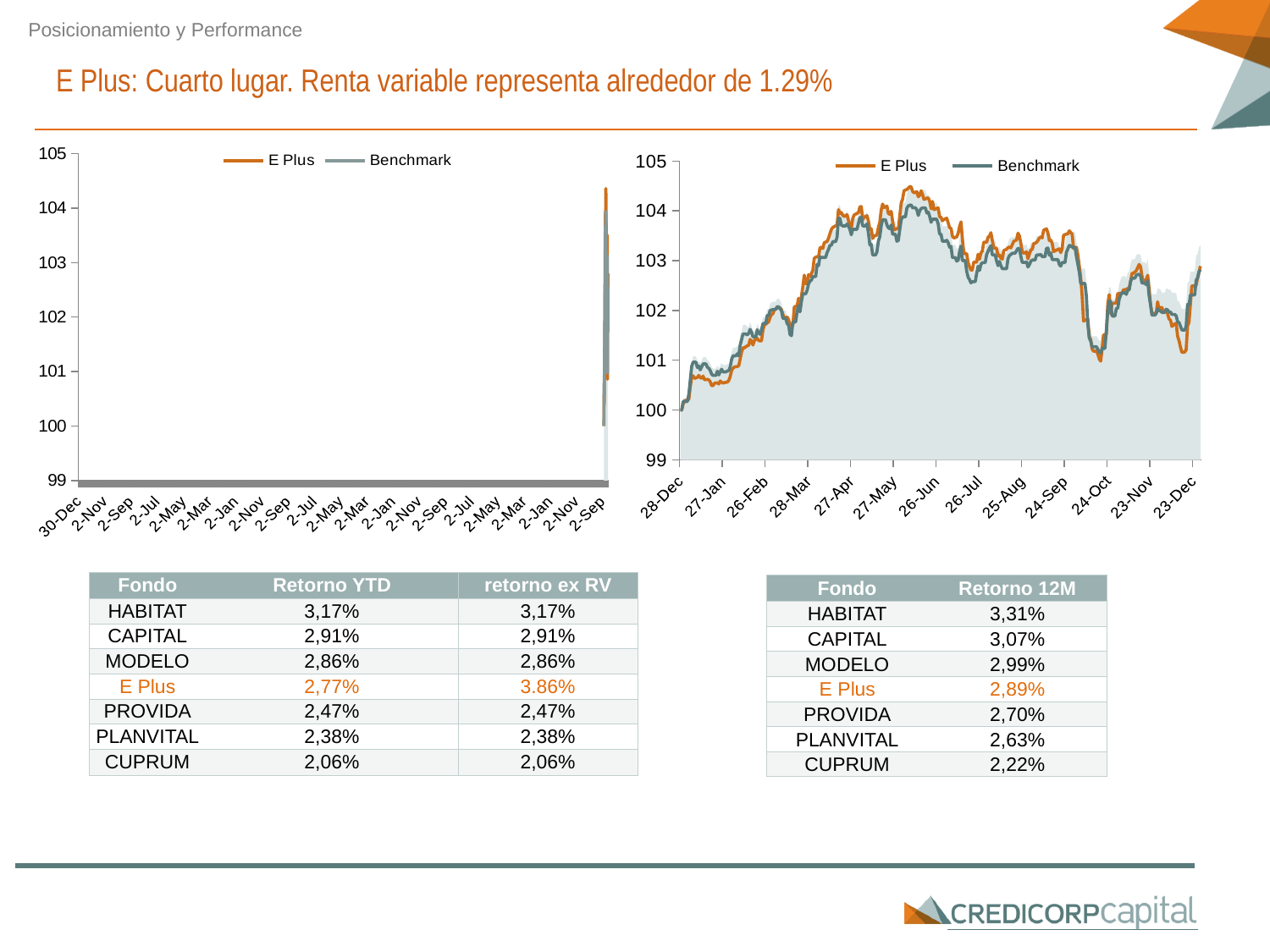

Posicionamiento y Performance
E Plus: Cuarto lugar. Renta variable representa alrededor de 1.29%

### Chart

| Category | MAX | MIN | E Plus | Benchmark |
|---|---|---|---|---|
| 42733 | 100.0 | 100.0 | 100.0 | 100.0 |
| 42734 | 100.0 | 100.0 | 100.0 | 100.0 |
| 42735 | 100.0 | 100.0 | 100.06134765625583 | 100.0 |
| 42736 | 100.0 | 100.0 | 100.07239356205055 | 100.0 |
| 42737 | 100.0 | 100.0 | 100.08235096060379 | 100.0 |
| 42738 | 100.1715076356227 | 100.10532295488517 | 100.09298883692117 | 100.146869668509 |
| 42739 | 100.47684006899398 | 100.3016708178919 | 100.33546890630753 | 100.42203561355747 |
| 42740 | 100.76328383315315 | 100.55084701166972 | 100.53241322668917 | 100.7044060436142 |
| 42741 | 100.85538078558127 | 100.59887510052911 | 100.56414726495981 | 100.78711209740102 |
| 42742 | 100.85538078558127 | 100.59887510052911 | 100.51292782370989 | 100.78711209740102 |
| 42743 | 100.85538078558127 | 100.59887510052911 | 100.52358352045489 | 100.78711209740102 |
| 42744 | 100.7689948320532 | 100.49563139481423 | 100.53287985184427 | 100.67976595234994 |
| 42745 | 100.80143711608089 | 100.51691161163114 | 100.57277870880405 | 100.71126317761166 |
| 42746 | 100.71103101679181 | 100.43356195661966 | 100.52767177351329 | 100.63411353265595 |
| 42747 | 100.77799076075289 | 100.47134781808467 | 100.5152058241474 | 100.69189451138209 |
| 42748 | 100.82879633902833 | 100.52581901239769 | 100.55850876070745 | 100.75297935217696 |
| 42749 | 100.82879633902833 | 100.52581901239769 | 100.4861897257046 | 100.75297935217696 |
| 42750 | 100.82879633902833 | 100.52581901239769 | 100.48868413476362 | 100.75297935217696 |
| 42751 | 100.76262628570387 | 100.44082649384424 | 100.49389938779505 | 100.68786431315573 |
| 42752 | 100.74228579401671 | 100.41967462574155 | 100.48210923782024 | 100.66565547061474 |
| 42753 | 100.69403812773895 | 100.36748803854157 | 100.44786970912384 | 100.62031475946986 |
| 42754 | 100.63791129957188 | 100.29761499852269 | 100.36600791612888 | 100.54990528515778 |
| 42755 | 100.61460756046411 | 100.28988840592693 | 100.36985806293542 | 100.52255142605475 |
| 42756 | 100.61460756046411 | 100.28988840592693 | 100.41656918708004 | 100.52255142605475 |
| 42757 | 100.61460756046411 | 100.28988840592693 | 100.42178198690334 | 100.52255142605475 |
| 42758 | 100.68477580432175 | 100.3669746436847 | 100.42427350763222 | 100.60645056237468 |
| 42759 | 100.59973523717179 | 100.27199659516529 | 100.40090953293978 | 100.53082419488419 |
| 42760 | 100.67269555721073 | 100.34163860749857 | 100.4619175606264 | 100.59481600346193 |
| 42761 | 100.72261582186812 | 100.40411876157864 | 100.43378971439445 | 100.64592342574242 |
| 42762 | 100.66083578861266 | 100.38905062252975 | 100.41790833191888 | 100.59316946613977 |
| 42763 | 100.66083578861266 | 100.38905062252975 | 100.42992662966745 | 100.59316946613977 |
| 42764 | 100.66083578861266 | 100.38905062252975 | 100.43377922846382 | 100.59316946613977 |
| 42765 | 100.678512806652 | 100.38743342873065 | 100.43763197504998 | 100.60807238327162 |
| 42766 | 100.68351923015418 | 100.41556746688666 | 100.47075031032857 | 100.6194382047657 |
| 42767 | 100.75705354929029 | 100.44878411412559 | 100.5433468678522 | 100.68922829483792 |
| 42768 | 100.92260842225271 | 100.55557024435282 | 100.67437553775598 | 100.84100244046174 |
| 42769 | 101.03124581959037 | 100.59843871490077 | 100.7128428225509 | 100.91497576139038 |
| 42770 | 101.03124581959037 | 100.59843871490077 | 100.74314450051564 | 100.91497576139038 |
| 42771 | 101.03124581959037 | 100.59843871490077 | 100.74621950076663 | 100.91497576139038 |
| 42772 | 101.07728535451437 | 100.63766208196499 | 100.75133682616791 | 100.95566862617419 |
| 42773 | 101.02349209162354 | 100.57751787448365 | 100.76258132917532 | 100.91286539794667 |
| 42774 | 101.26769191967821 | 100.75738576258512 | 100.89909300417403 | 101.12994698739442 |
| 42775 | 101.35335215245479 | 100.88316750251622 | 101.03697635377154 | 101.23612699669779 |
| 42776 | 101.48735247680487 | 100.97542455829426 | 101.12584887136882 | 101.35400683114727 |
| 42777 | 101.48735247680487 | 100.97542455829426 | 101.12621449828143 | 101.35400683114727 |
| 42778 | 101.48735247680487 | 100.97542455829426 | 101.14700693664186 | 101.35400683114727 |
| 42779 | 101.43378891825765 | 100.97203615223899 | 101.16780078463997 | 101.33369561513307 |
| 42780 | 101.47529663563863 | 101.0172662391285 | 101.17293423256628 | 101.36616906134553 |
| 42781 | 101.57188860812708 | 101.04362906502834 | 101.29451441457769 | 101.44487035375131 |
| 42782 | 101.53364877152741 | 101.01077179418918 | 101.26083574521597 | 101.38810457889282 |
| 42783 | 101.43506481638023 | 100.98923487994384 | 101.18084476484465 | 101.29573160767247 |
| 42784 | 101.43506481638023 | 100.98923487994384 | 101.27315327670529 | 101.29573160767247 |
| 42785 | 101.43506481638023 | 100.98923487994384 | 101.2946367100706 | 101.29573160767247 |
| 42786 | 101.58633921105418 | 101.10341389610988 | 101.3154405038268 | 101.43805022350305 |
| 42787 | 101.53119274019986 | 101.05733670770654 | 101.27290099522165 | 101.37971438734307 |
| 42788 | 101.49972126900283 | 101.0517663735096 | 101.263053437874 | 101.34625526845683 |
| 42789 | 101.59222226283877 | 101.12089499098602 | 101.26682854033102 | 101.42934896924118 |
| 42790 | 101.73127361788265 | 101.19074236126205 | 101.48450125466083 | 101.56182610029576 |
| 42791 | 101.73127361788265 | 101.19074236126205 | 101.58093154989442 | 101.56182610029576 |
| 42792 | 101.73127361788265 | 101.19074236126205 | 101.60243107705627 | 101.56182610029576 |
| 42793 | 101.89048727661539 | 101.32679199833039 | 101.6232507876912 | 101.72288086177036 |
| 42794 | 101.86452759665342 | 101.3386000800382 | 101.64884103480853 | 101.71558009847315 |
| 42795 | 101.99629653322611 | 101.43396317470027 | 101.73166468727149 | 101.8229420377091 |
| 42796 | 102.02988133370499 | 101.45188065520475 | 101.79138330814567 | 101.83288767081893 |
| 42797 | 102.04110482570177 | 101.49397903346741 | 101.8102234894541 | 101.84447496322808 |
| 42798 | 102.04110482570177 | 101.49397903346741 | 101.887665860542 | 101.84447496322808 |
| 42799 | 102.04110482570177 | 101.49397903346741 | 101.90787368011414 | 101.84447496322808 |
| 42800 | 102.09847885985316 | 101.55568909526218 | 101.9280828823929 | 101.90212257764779 |
| 42801 | 102.109987936888 | 101.55176162460717 | 101.9333008365208 | 101.89559098162051 |
| 42802 | 102.06081019332966 | 101.56893468256919 | 101.92352584158596 | 101.85710691673317 |
| 42803 | 102.01951459682248 | 101.52886421399114 | 101.89330391808473 | 101.8186137057002 |
| 42804 | 101.86552714428672 | 101.44633599075063 | 101.79628662732458 | 101.6637890892544 |
| 42805 | 101.86552714428672 | 101.44633599075063 | 101.71970943943721 | 101.6637890892544 |
| 42806 | 101.86552714428672 | 101.44633599075063 | 101.7324175044057 | 101.6637890892544 |
| 42807 | 101.75711906382942 | 101.39271189795143 | 101.7458080230389 | 101.56006132570683 |
| 42808 | 101.71530941425368 | 101.39684472654916 | 101.69239636475687 | 101.52960095996377 |
| 42809 | 101.53579065931307 | 101.22534175982 | 101.58512704812374 | 101.34550944258397 |
| 42810 | 101.49735091318674 | 101.21572532959449 | 101.57260789724916 | 101.31715311929479 |
| 42811 | 101.75763311689798 | 101.4600949729145 | 101.57644944062895 | 101.59374174703233 |
| 42812 | 101.75763311689798 | 101.4600949729145 | 101.94435465034884 | 101.59374174703233 |
| 42813 | 101.75763311689798 | 101.4600949729145 | 101.95775534964334 | 101.59374174703233 |
| 42814 | 101.97470630434685 | 101.60361450515019 | 101.9711569167292 | 101.81356369416427 |
| 42815 | 102.0845219303653 | 101.67587483125348 | 102.11820080583396 | 101.92012439222033 |
| 42816 | 101.95639889734566 | 101.58174388424789 | 101.97682469400173 | 101.79449913808038 |
| 42817 | 102.16849187899606 | 101.74015186733254 | 102.15320114510341 | 102.00279667794392 |
| 42818 | 102.33509545684133 | 101.84152168181988 | 102.35209418941761 | 102.15759364667367 |
| 42819 | 102.33509545684133 | 101.84152168181988 | 102.58305363737763 | 102.15759364667367 |
| 42820 | 102.33509545684133 | 101.84152168181988 | 102.40893845562361 | 102.15759364667367 |
| 42821 | 102.42432886766301 | 101.89527412333328 | 102.42167761386258 | 102.22696477403228 |
| 42822 | 102.55119739674078 | 101.98134477108616 | 102.59469336605908 | 102.35414290550239 |
| 42823 | 102.61828608580596 | 102.05175687570473 | 102.5576505453189 | 102.41453443747109 |
| 42824 | 102.63683092668579 | 102.06151137798508 | 102.60791052121138 | 102.42903651746315 |
| 42825 | 102.71695554801649 | 102.10971915504439 | 102.68409402450486 | 102.5022904487821 |
| 42826 | 102.71695554801649 | 102.10971915504439 | 102.91990102461932 | 102.5022904487821 |
| 42827 | 102.71695554801649 | 102.10971915504439 | 102.94207257374636 | 102.5022904487821 |
| 42828 | 102.9595111579945 | 102.22125418769758 | 102.95537728489002 | 102.74657886739796 |
| 42829 | 102.95462950135114 | 102.18634333743097 | 102.94821673368065 | 102.72068300622745 |
| 42830 | 103.14100515219324 | 102.2988538203122 | 103.13071492846736 | 102.89960003977541 |
| 42831 | 103.13901430898113 | 102.26802445915767 | 103.14129855192749 | 102.88678858781758 |
| 42832 | 103.14179603511312 | 102.28578792120508 | 103.11981575387966 | 102.88636717392806 |
| 42833 | 103.14179603511312 | 102.28578792120508 | 103.23342718242537 | 102.88636717392806 |
| 42834 | 103.14179603511312 | 102.28578792120508 | 103.24606228057608 | 102.88636717392806 |
| 42835 | 103.24684710433229 | 102.35314532642532 | 103.25801581056233 | 102.98596453785255 |
| 42836 | 103.30411793646113 | 102.38723474492093 | 103.3225131273808 | 103.04623031037487 |
| 42837 | 103.37213386757033 | 102.40314998548365 | 103.41431109684463 | 103.12950993406434 |
| 42838 | 103.37213386757033 | 102.40314998548365 | 103.49792649728208 | 103.12950993406434 |
| 42839 | 103.449176772696 | 102.46642590159183 | 103.5392358384343 | 103.2038646019152 |
| 42840 | 103.449176772696 | 102.46642590159183 | 103.55597889014135 | 103.2038646019152 |
| 42841 | 103.449176772696 | 102.46642590159183 | 103.57340552696637 | 103.2038646019152 |
| 42842 | 103.5333921677502 | 102.5053669014848 | 103.58946824394636 | 103.28863412619712 |
| 42843 | 103.95067835937076 | 102.72930973804786 | 103.8969814632411 | 103.67161465275554 |
| 42844 | 103.95067835937076 | 102.72930973804786 | 103.82090907934767 | 103.67161465275554 |
| 42845 | 103.82211897715395 | 102.66269675537008 | 103.83834736809861 | 103.53405567708982 |
| 42846 | 103.7868837794823 | 102.67496689244908 | 103.78206317498898 | 103.51793752141013 |
| 42847 | 103.7868837794823 | 102.67496689244908 | 103.76058993720324 | 103.51793752141013 |
| 42848 | 103.7868837794823 | 102.67496689244908 | 103.7759794925518 | 103.51793752141013 |
| 42849 | 103.82866421511152 | 102.70612996026058 | 103.79341813466738 | 103.55537291772437 |
| 42850 | 103.77823861101332 | 102.72874500370534 | 103.67840913069242 | 103.51264229919518 |
| 42851 | 103.70962269975803 | 102.73036219750446 | 103.58182586125021 | 103.4491202361718 |
| 42852 | 103.59123185392669 | 102.67445349759222 | 103.51527752863444 | 103.3414475682439 |
| 42853 | 103.69444228669086 | 102.74987120206521 | 103.71911317583859 | 103.45126373199906 |
| 42854 | 103.69444228669086 | 102.74987120206521 | 103.78912978176822 | 103.45126373199906 |
| 42855 | 103.69444228669086 | 102.74987120206521 | 103.80520619113639 | 103.45126373199906 |
| 42856 | 103.69444228669086 | 102.74987120206521 | 103.82196651007611 | 103.45126373199906 |
| 42857 | 103.87030555314398 | 102.82962709307866 | 103.83753047941039 | 103.57031664815894 |
| 42858 | 103.97600057573948 | 102.90037290435419 | 103.95075389989742 | 103.68226401697508 |
| 42859 | 103.98017011729553 | 102.88864183187489 | 103.95812823510013 | 103.69223664004829 |
| 42860 | 103.79816677252357 | 102.82169514254012 | 103.69845858860486 | 103.51817351985686 |
| 42861 | 103.79816677252357 | 102.82169514254012 | 103.74133978565283 | 103.51817351985686 |
| 42862 | 103.79816677252357 | 102.82169514254012 | 103.75826895563286 | 103.51817351985686 |
| 42863 | 103.82401221847032 | 102.87408708768285 | 103.77519926472505 | 103.55837783750046 |
| 42864 | 103.63809635867658 | 102.76296277091514 | 103.673274427055 | 103.38377423856873 |
| 42865 | 103.39432097016669 | 102.62106043247857 | 103.49688288165922 | 103.13660895789654 |
| 42866 | 103.40680103633105 | 102.59369648660784 | 103.51243845029671 | 103.1484227156858 |
| 42867 | 103.19378315642297 | 102.45369370914166 | 103.31826486234802 | 102.93430239444253 |
| 42868 | 103.19378315642297 | 102.45369370914166 | 103.36455789651653 | 102.93430239444253 |
| 42869 | 103.19378315642297 | 102.45369370914166 | 103.37669369094144 | 102.93430239444253 |
| 42870 | 103.24498855375171 | 102.52551764961662 | 103.38883025989452 | 102.99706932917496 |
| 42871 | 103.47254271209833 | 102.63289418392922 | 103.54172006207013 | 103.21309286364401 |
| 42872 | 103.57067275228354 | 102.63176471524413 | 103.64405786750757 | 103.30058185755195 |
| 42873 | 103.80589224138407 | 102.7204023372813 | 103.89604959684848 | 103.52543382967428 |
| 42874 | 103.9054889456386 | 102.83409362833332 | 104.00865851724969 | 103.64251510009144 |
| 42875 | 103.9054889456386 | 102.83409362833332 | 103.93676641454971 | 103.64251510009144 |
| 42876 | 103.9054889456386 | 102.83409362833332 | 103.95302655576099 | 103.64251510009144 |
| 42877 | 103.78524746999287 | 102.77854430482088 | 103.96655410324547 | 103.53760293297317 |
| 42878 | 103.75623024838093 | 102.7666335441417 | 103.82015606622438 | 103.48000571964475 |
| 42879 | 103.73209468341236 | 102.77233222705286 | 103.80292301950823 | 103.46147820390973 |
| 42880 | 103.82157354065744 | 102.82451881425284 | 103.86360734252153 | 103.5372497074329 |
| 42881 | 103.62393462616333 | 102.75716140903259 | 103.65908860781789 | 103.35164790669624 |
| 42882 | 103.62393462616333 | 102.75716140903259 | 103.48941520887782 | 103.35164790669624 |
| 42883 | 103.62393462616333 | 102.75716140903259 | 103.50292728561722 | 103.35164790669624 |
| 42884 | 103.4801107156076 | 102.66662422602505 | 103.51712384430624 | 103.21011649053935 |
| 42885 | 103.52226306722905 | 102.6808966030458 | 103.51012884148868 | 103.226757267763 |
| 42886 | 103.71009234677794 | 102.81458462377257 | 103.76565661532244 | 103.44019430533571 |
| 42887 | 103.9266518817014 | 102.90912628666366 | 104.03145889460583 | 103.63947171895097 |
| 42888 | 103.99794043178937 | 102.97273590942882 | 104.10553397426443 | 103.69959151667673 |
| 42889 | 103.99794043178937 | 102.97273590942882 | 104.27670389888388 | 103.69959151667673 |
| 42890 | 103.99794043178937 | 102.97273590942882 | 104.28993835736752 | 103.69959151667673 |
| 42891 | 104.19481573518843 | 103.10182904618668 | 104.30248983796375 | 103.87493882538736 |
| 42892 | 104.2535319740329 | 103.12678003623014 | 104.32598291598605 | 103.91924744047083 |
| 42893 | 104.27622213228584 | 103.1417711660505 | 104.3590510903417 | 103.93265912632772 |
| 42894 | 104.28391278688599 | 103.16215294186793 | 104.35314196275621 | 103.93808426069846 |
| 42895 | 104.23332355183886 | 103.14166848707914 | 104.26379956393734 | 103.88231548044548 |
| 42896 | 104.23332355183886 | 103.14166848707914 | 104.23326605994845 | 103.88231548044548 |
| 42897 | 104.23332355183886 | 103.14166848707914 | 104.24513350086278 | 103.88231548044548 |
| 42898 | 104.19926104263463 | 103.12349430914624 | 104.25631769982006 | 103.84073325834333 |
| 42899 | 104.0951917591091 | 103.0568556567256 | 104.15533132665735 | 103.72836704803767 |
| 42900 | 104.2037881655553 | 103.12095300460479 | 104.18429676943592 | 103.81939863376999 |
| 42901 | 104.25514101169748 | 103.12785816542959 | 104.27482582486793 | 103.86548024339977 |
| 42902 | 104.26250440439975 | 103.14379907573513 | 104.19913866656042 | 103.88019318930269 |
| 42903 | 104.26250440439975 | 103.14379907573513 | 104.10087185049437 | 103.88019318930269 |
| 42904 | 104.26250440439975 | 103.14379907573513 | 104.11342075127418 | 103.88019318930269 |
| 42905 | 104.14948996233221 | 103.1001605129019 | 104.1252862899365 | 103.77544209354924 |
| 42906 | 104.17065289839505 | 103.12606128343056 | 104.13373183806775 | 103.79641029462346 |
| 42907 | 104.05712029165586 | 103.04497056578927 | 104.06349909215236 | 103.70893744955026 |
| 42908 | 103.93172444111855 | 102.99758422050094 | 103.91252719802611 | 103.59218494054954 |
| 42909 | 103.99444963821202 | 103.04871834824436 | 104.06122908075828 | 103.65336235286101 |
| 42910 | 103.99444963821202 | 103.04871834824436 | 103.89587730656672 | 103.65336235286101 |
| 42911 | 103.99444963821202 | 103.04871834824436 | 103.90842119558135 | 103.65336235286101 |
| 42912 | 103.99444963821202 | 103.04871834824436 | 103.92233440408067 | 103.65336235286101 |
| 42913 | 103.89948914417747 | 102.98880516844861 | 103.9307740028544 | 103.5552717839712 |
| 42914 | 103.69405048778393 | 102.85129235603821 | 103.75649759010709 | 103.35767104385407 |
| 42915 | 103.68581439668729 | 102.8463380956695 | 103.74234797224227 | 103.35085112790165 |
| 42916 | 103.53011954877135 | 102.74288903201187 | 103.67344687406907 | 103.21164971404282 |
| 42917 | 103.53011954877135 | 102.74288903201187 | 103.69967289777594 | 103.21164971404282 |
| 42918 | 103.53011954877135 | 102.74288903201187 | 103.71232426222026 | 103.21164971404282 |
| 42919 | 103.54326456833616 | 102.77608000950798 | 103.72360750201591 | 103.23009052841395 |
| 42920 | 103.50158671047164 | 102.76057548483075 | 103.63495776501637 | 103.18431908940518 |
| 42921 | 103.39877609676083 | 102.68713435055669 | 103.53192693103439 | 103.09034990030823 |
| 42922 | 103.41985227257156 | 102.72389342230798 | 103.5233531841942 | 103.10869251471648 |
| 42923 | 103.16768068394195 | 102.5586829573699 | 103.36349280096412 | 102.88479158292937 |
| 42924 | 103.16768068394195 | 102.5586829573699 | 103.32752901169755 | 102.88479158292937 |
| 42925 | 103.16768068394195 | 102.5586829573699 | 103.33811535771673 | 102.88479158292937 |
| 42926 | 103.09916883330521 | 102.50290260617189 | 103.35007158651565 | 102.81362520112374 |
| 42927 | 103.0975338634249 | 102.52446519016007 | 103.42090850253332 | 102.83104757022397 |
| 42928 | 103.2770026365211 | 102.63887523401169 | 103.55542522504335 | 103.00126106921734 |
| 42929 | 103.39228774611462 | 102.7444035468396 | 103.64955423389662 | 103.11413552126415 |
| 42930 | 103.09603391305963 | 102.52143616050458 | 103.31025902702412 | 102.82311661574829 |
| 42931 | 103.09603391305963 | 102.52143616050458 | 103.01613256679592 | 102.82311661574829 |
| 42932 | 103.09603391305963 | 102.52143616050458 | 103.01438343220394 | 102.82311661574829 |
| 42933 | 102.8835591258617 | 102.38697804749252 | 103.01263403598051 | 102.61021823775754 |
| 42934 | 102.75074533897245 | 102.33694771869135 | 102.83283007189475 | 102.48967157026836 |
| 42935 | 102.69906419494724 | 102.29285795956022 | 102.74957666509758 | 102.44148529918915 |
| 42936 | 102.61675858697096 | 102.19994835500417 | 102.68138431934719 | 102.37708729633374 |
| 42937 | 102.64525792055612 | 102.21867930127668 | 102.68989555562915 | 102.4015002484184 |
| 42938 | 102.64525792055612 | 102.21867930127668 | 102.84635074972628 | 102.4015002484184 |
| 42939 | 102.64525792055612 | 102.21867930127668 | 102.84459408057332 | 102.4015002484184 |
| 42940 | 102.81210694482478 | 102.40126106288493 | 102.844207095572 | 102.56269528081826 |
| 42941 | 102.9598111480675 | 102.5610779158547 | 103.00342444666785 | 102.71089902681818 |
| 42942 | 102.87492746140033 | 102.45691432711844 | 102.90097454522278 | 102.6255685863341 |
| 42943 | 103.00969131566924 | 102.57921789948762 | 103.02732292951761 | 102.74708377163495 |
| 42944 | 103.04397199947208 | 102.60516886757433 | 103.06941644054591 | 102.78133641563029 |
| 42945 | 103.04397199947208 | 102.60516886757433 | 103.24510677629091 | 102.78133641563029 |
| 42946 | 103.04397199947208 | 102.60516886757433 | 103.24404827546789 | 102.78133641563029 |
| 42947 | 103.21848626221734 | 102.76455429497142 | 103.24161926961872 | 102.94307814645771 |
| 42948 | 103.30452701383344 | 102.80724307731948 | 103.34333599806942 | 103.00934477141037 |
| 42949 | 103.37647008771717 | 102.85059927298144 | 103.36623445290687 | 103.07650896985776 |
| 42950 | 103.42534119780044 | 102.88653691296177 | 103.43435898873015 | 103.12008520758796 |
| 42951 | 103.24586531863862 | 102.73647159630112 | 103.27567207485103 | 102.93707375386599 |
| 42952 | 103.24586531863862 | 102.73647159630112 | 103.12656739562125 | 102.93707375386599 |
| 42953 | 103.24586531863862 | 102.73647159630112 | 103.12479021334325 | 102.93707375386599 |
| 42954 | 103.11264245437704 | 102.61498398619723 | 103.12369808951705 | 102.81318762617838 |
| 42955 | 103.02049095829928 | 102.51395506885363 | 102.96771803049981 | 102.72228161000783 |
| 42956 | 103.1204694681013 | 102.61421316536297 | 102.98718097545775 | 102.80753432304232 |
| 42957 | 103.03707222779182 | 102.50259830856223 | 102.92165643019577 | 102.72468187523744 |
| 42958 | 102.98746477843832 | 102.4276745234722 | 102.9054771259299 | 102.66073960768215 |
| 42959 | 102.98746477843832 | 102.4276745234722 | 103.07710776122194 | 102.66073960768215 |
| 42960 | 102.98746477843832 | 102.4276745234722 | 103.08903676385239 | 102.66073960768215 |
| 42961 | 102.98746477843832 | 102.4276745234722 | 103.10302296561225 | 102.66073960768215 |
| 42962 | 103.18862175833462 | 102.63361215635851 | 103.13414794683565 | 102.86172375474807 |
| 42963 | 103.28099142901095 | 102.70817622505918 | 103.14676542625503 | 102.92531610636989 |
| 42964 | 103.30158165675252 | 102.73882920023489 | 103.1299043603464 | 102.94378927241105 |
| 42965 | 103.31265401763076 | 102.74787349802355 | 103.1932560018132 | 102.97062127917629 |
| 42966 | 103.31265401763076 | 102.74787349802355 | 103.26072575001395 | 102.97062127917629 |
| 42967 | 103.31265401763076 | 102.74787349802355 | 103.27403469710373 | 102.97062127917629 |
| 42968 | 103.3777791353087 | 102.81344465699121 | 103.28665880314851 | 103.0236866521741 |
| 42969 | 103.4225867434933 | 102.85337317620584 | 103.42339333593405 | 103.06766640297236 |
| 42970 | 103.42692296364018 | 102.84826006467192 | 103.37225211190085 | 103.06720893602171 |
| 42971 | 103.26544648886171 | 102.66745119098248 | 103.21893212480866 | 102.91116133116087 |
| 42972 | 103.1540138126339 | 102.5296798138725 | 103.0505142009853 | 102.78532280979984 |
| 42973 | 103.1540138126339 | 102.5296798138725 | 103.02198464051075 | 102.78532280979984 |
| 42974 | 103.1540138126339 | 102.5296798138725 | 103.03597323722744 | 102.78532280979984 |
| 42975 | 103.173594982857 | 102.54167892485917 | 103.04996270609759 | 102.79536580252778 |
| 42976 | 103.069907504879 | 102.39219107106847 | 102.91100599471649 | 102.69393663596168 |
| 42977 | 103.10116101612644 | 102.42620996388712 | 103.00386859167942 | 102.74064552815594 |
| 42978 | 103.19238527016022 | 102.51251620329639 | 103.08439133649259 | 102.80899037304505 |
| 42979 | 103.21692991250116 | 102.54722883486585 | 103.10387150452695 | 102.83529485673354 |
| 42980 | 103.21692991250116 | 102.54722883486585 | 103.21252771129356 | 102.83529485673354 |
| 42981 | 103.21692991250116 | 102.54722883486585 | 103.22515377201533 | 102.83529485673354 |
| 42982 | 103.3296989081453 | 102.63792875303038 | 103.23915262484628 | 102.93061321336849 |
| 42983 | 103.3313352176347 | 102.64535432706707 | 103.27579146223287 | 102.93977232741777 |
| 42984 | 103.31663570405495 | 102.64317033470334 | 103.32889819876763 | 102.9346349122058 |
| 42985 | 103.3572707230416 | 102.64705013290242 | 103.3504488005003 | 102.94679886395147 |
| 42986 | 103.30850870025762 | 102.61706520244974 | 103.33083436022703 | 102.90347428114434 |
| 42987 | 103.30850870025762 | 102.61706520244974 | 103.48549597456598 | 102.90347428114434 |
| 42988 | 103.30850870025762 | 102.61706520244974 | 103.49813408490031 | 102.90347428114434 |
| 42989 | 103.48861183139036 | 102.78908671862862 | 103.51214533283797 | 103.06731428991243 |
| 42990 | 103.50172957913034 | 102.81313632865752 | 103.43077479335724 | 103.07563172028058 |
| 42991 | 103.33924404683341 | 102.6490542670715 | 103.27734402979797 | 102.93255730562628 |
| 42992 | 103.37311565326392 | 102.71370044103804 | 103.28860343313674 | 102.97836156268413 |
| 42993 | 103.21856622199054 | 102.55478287904157 | 103.22162756794171 | 102.84400195671911 |
| 42994 | 103.21856622199054 | 102.55478287904157 | 103.05650515620594 | 102.84400195671911 |
| 42995 | 103.21856622199054 | 102.55478287904157 | 103.06981642819707 | 102.84400195671911 |
| 42996 | 103.21856622199054 | 102.55478287904157 | 103.08381487787275 | 102.84400195671911 |
| 42997 | 103.21856622199054 | 102.55478287904157 | 103.09781420034815 | 102.84400195671911 |
| 42998 | 103.11730593642181 | 102.42990990389156 | 103.11181439566788 | 102.746019845347 |
| 42999 | 103.08722511364176 | 102.41315739776032 | 103.03520693942677 | 102.71344611369894 |
| 43000 | 103.13426901146188 | 102.48671939937648 | 103.11304574489733 | 102.78452174991712 |
| 43001 | 103.13426901146188 | 102.48671939937648 | 103.38241724305111 | 102.78452174991712 |
| 43002 | 103.13426901146188 | 102.48671939937648 | 103.39505613822159 | 102.78452174991712 |
| 43003 | 103.35896157618065 | 102.71758023923717 | 103.40906886171614 | 102.99289639111008 |
| 43004 | 103.39967841064176 | 102.77546888389003 | 103.40935142922972 | 103.05572972046883 |
| 43005 | 103.46657619693318 | 102.84088587869083 | 103.47142573587519 | 103.13059727876113 |
| 43006 | 103.44715865765902 | 102.81950844755403 | 103.43738025763966 | 103.11901664768271 |
| 43007 | 103.42130496772658 | 102.80062333711467 | 103.40401882440982 | 103.09300683114407 |
| 43008 | 103.42130496772658 | 102.80062333711467 | 103.11384770523424 | 103.09300683114407 |
| 43009 | 103.42130496772658 | 102.80062333711467 | 103.1285392214528 | 103.09300683114407 |
| 43010 | 103.2288749717737 | 102.60709591965994 | 103.14174668994688 | 102.90211108640442 |
| 43011 | 103.06208049115472 | 102.45079914849994 | 102.98945459443493 | 102.7501659388784 |
| 43012 | 102.90093127827411 | 102.29894744415085 | 102.76573001711262 | 102.59243509509848 |
| 43013 | 102.68147490392143 | 102.0750496858263 | 102.53786907655423 | 102.36430122616844 |
| 43014 | 102.68147490392143 | 102.0750496858263 | 102.16645187035304 | 102.36430122616844 |
| 43015 | 102.68147490392143 | 102.0750496858263 | 101.6617656354713 | 102.36430122616844 |
| 43016 | 102.68147490392143 | 102.0750496858263 | 101.67561085054358 | 102.36430122616844 |
| 43017 | 102.42010173481538 | 101.7996354017454 | 101.69083064189502 | 102.11006654597195 |
| 43018 | 101.80161321276312 | 101.21232131409536 | 101.70467758774161 | 101.54642392744438 |
| 43019 | 101.50534729425308 | 100.98135769812345 | 101.35789484874252 | 101.26874014964504 |
| 43020 | 101.44529762833308 | 100.9000856886347 | 101.29067207390688 | 101.2103107621603 |
| 43021 | 101.34964633148881 | 100.7638984153709 | 101.10459984500237 | 101.09573964054118 |
| 43022 | 101.34964633148881 | 100.7638984153709 | 101.05797292350837 | 101.09573964054118 |
| 43023 | 101.34964633148881 | 100.7638984153709 | 101.05943341252882 | 101.09573964054118 |
| 43024 | 101.3492465124355 | 100.7955097678511 | 101.06295498603059 | 101.1003654341255 |
| 43025 | 101.30198218863232 | 100.75338969981142 | 101.0018931289741 | 101.0476134850049 |
| 43026 | 101.26871153169535 | 100.69641092972557 | 100.9057856574177 | 100.98914850324483 |
| 43027 | 101.2494916586322 | 100.67135925261215 | 100.85845595879094 | 100.97134960506588 |
| 43028 | 101.33071204346376 | 100.72508546476003 | 101.09284653007926 | 101.06359882433577 |
| 43029 | 101.33071204346376 | 100.72508546476003 | 101.3863486126276 | 101.06359882433577 |
| 43030 | 101.33071204346376 | 100.72508546476003 | 101.38919439927739 | 101.06359882433577 |
| 43031 | 101.74895133174016 | 101.09358921159162 | 101.39204026114706 | 101.42175076612686 |
| 43032 | 102.11849837102297 | 101.50248397013843 | 102.01064124489747 | 101.8284420599832 |
| 43033 | 102.33163048494627 | 101.64513721253205 | 102.19219382289363 | 102.01055113478178 |
| 43034 | 102.33163048494627 | 101.64513721253205 | 101.80881942463931 | 102.01055113478178 |
| 43035 | 102.08968284068013 | 101.3374255354957 | 102.0164947259006 | 101.71294764187171 |
| 43036 | 102.08968284068013 | 101.3374255354957 | 102.01936232742935 | 101.71294764187171 |
| 43037 | 102.08968284068013 | 101.3374255354957 | 102.02291735115062 | 101.71294764187171 |
| 43038 | 102.21391233224738 | 101.51291574542876 | 102.02578512858311 | 101.86568757806513 |
| 43039 | 102.21391233224738 | 101.51291574542876 | 102.21149981838417 | 101.86568757806513 |
| 43040 | 102.39722936819454 | 101.70901256566434 | 102.21506153743584 | 102.05003486292763 |
| 43041 | 102.49104405320567 | 101.80580196841952 | 102.21870632185356 | 102.12758073674364 |
| 43042 | 102.5541869051264 | 101.83951253290446 | 102.22235123623699 | 102.17908108241944 |
| 43043 | 102.5541869051264 | 101.83951253290446 | 102.28924545378939 | 102.17908108241944 |
| 43044 | 102.5541869051264 | 101.83951253290446 | 102.29220536794459 | 102.17908108241944 |
| 43045 | 102.52488588021882 | 101.79973817785667 | 102.29516536312882 | 102.14614533941034 |
| 43046 | 102.62612577622019 | 101.87923549989664 | 102.31875237567846 | 102.22910645070469 |
| 43047 | 102.64805870714517 | 101.86718500085438 | 102.31002425448006 | 102.23782912598075 |
| 43048 | 102.80984263122068 | 102.0574492767774 | 102.46219695790265 | 102.40466865528354 |
| 43049 | 102.89277652628071 | 102.12343154019001 | 102.618506204277 | 102.47128408060017 |
| 43050 | 102.89277652628071 | 102.12343154019001 | 102.6194147245453 | 102.47128408060017 |
| 43051 | 102.89277652628071 | 102.12343154019001 | 102.64576760056326 | 102.47128408060017 |
| 43052 | 102.97588177236365 | 102.17638693150363 | 102.67212222530407 | 102.53101353134463 |
| 43053 | 102.99438768283159 | 102.17669525983733 | 102.7349286121079 | 102.54549643463817 |
| 43054 | 102.99250282158023 | 102.18214239373278 | 102.79773934625064 | 102.54869224310873 |
| 43055 | 102.98085095202633 | 102.14473188924337 | 102.75394773463191 | 102.51426895159925 |
| 43056 | 102.8313186260847 | 101.9991495276796 | 102.5629616023911 | 102.37204723547801 |
| 43057 | 102.8313186260847 | 101.9991495276796 | 102.44624780248657 | 102.37204723547801 |
| 43058 | 102.8313186260847 | 101.9991495276796 | 102.4719123115902 | 102.37204723547801 |
| 43059 | 102.7873385302195 | 101.95672868776754 | 102.49757852055556 | 102.33962678592968 |
| 43060 | 102.90128696041566 | 102.05197644885419 | 102.58103068705509 | 102.42007398057645 |
| 43061 | 102.57903280343986 | 101.73591421278005 | 102.29506900660206 | 102.12023208195394 |
| 43062 | 102.42136130391278 | 101.55387202575577 | 101.99051193549816 | 101.94394238382809 |
| 43063 | 102.19257912990238 | 101.3471378780074 | 101.81252158537539 | 101.73021335537813 |
| 43064 | 102.19257912990238 | 101.3471378780074 | 101.81615201602446 | 101.73021335537813 |
| 43065 | 102.19257912990238 | 101.3471378780074 | 101.81978257612742 | 101.73021335537813 |
| 43066 | 102.19043724211674 | 101.38295535277267 | 101.82341326568888 | 101.763720584339 |
| 43067 | 102.30938341047941 | 101.48162041955787 | 102.04929383458047 | 101.85976737149339 |
| 43068 | 102.3030148641301 | 101.45679998869471 | 101.88090665728923 | 101.81878228313182 |

### Chart

| Category | Maxima | Minima  | E Plus | Benchmark |
|---|---|---|---|---|
| 42732 | 100.0 | 100.0 | 100.0 | 100.0 |
| 42733 | 100.0 | 100.0 | 100.0 | 100.0 |
| 42734 | 100.2422208594983 | 100.1268923329992 | 100.12198873297231 | 100.17220201328621 |
| 42735 | 100.2422208594983 | 100.1268923329992 | 100.18341122645671 | 100.17220201328621 |
| 42736 | 100.2422208594983 | 100.1268923329992 | 100.19447060701195 | 100.17220201328621 |
| 42737 | 100.2422208594983 | 100.1268923329992 | 100.20444015246953 | 100.17220201328621 |
| 42738 | 100.37107127355841 | 100.232348934639 | 100.21509100579743 | 100.319324259454 |
| 42739 | 100.69662945654707 | 100.4289459480299 | 100.45786687354816 | 100.5949759727593 |
| 42740 | 100.95200977444708 | 100.67843832729329 | 100.6550514438109 | 100.87782783319535 |
| 42741 | 101.07795665741519 | 100.72652736011514 | 100.68682419403277 | 100.96068283190529 |
| 42742 | 101.07795665741519 | 100.72652736011514 | 100.63554227083543 | 100.96068283190529 |
| 42743 | 101.07795665741519 | 100.72652736011514 | 100.64621096632989 | 100.96068283190529 |
| 42744 | 100.9676058843127 | 100.6231526460534 | 100.65551863819614 | 100.8531479140175 |
| 42745 | 100.98084598609225 | 100.6444598658339 | 100.695466167266 | 100.88469799028265 |
| 42746 | 100.94149069609088 | 100.56100444650062 | 100.6503042065964 | 100.80742122631358 |
| 42747 | 100.99136506444842 | 100.5988382553268 | 100.63782305017683 | 100.86529999119779 |
| 42748 | 101.06136505117514 | 100.65337856940909 | 100.68117881144053 | 100.92649455500144 |
| 42749 | 101.06136505117514 | 100.65337856940909 | 100.60877155536319 | 100.92649455500144 |
| 42750 | 101.06136505117514 | 100.65337856940909 | 100.61126900732022 | 100.92649455500144 |
| 42751 | 101.00107115409885 | 100.56827820186597 | 100.61649062237275 | 100.86127252400507 |
| 42752 | 100.98630462454523 | 100.54709949366436 | 100.60468608974337 | 100.83902675410049 |
| 42753 | 100.93794009235552 | 100.49484668568637 | 100.57040479267974 | 100.79360942857443 |
| 42754 | 100.8637092460376 | 100.42488498213687 | 100.48844313752072 | 100.72307553411189 |
| 42755 | 100.82991214412664 | 100.4171485850875 | 100.49229798107257 | 100.69567284914184 |
| 42756 | 100.82991214412664 | 100.4171485850875 | 100.5390660875257 | 100.69567284914184 |
| 42757 | 100.82991214412664 | 100.4171485850875 | 100.54428524637746 | 100.69567284914184 |
| 42758 | 100.89976280639719 | 100.49433263937078 | 100.54677980648091 | 100.7797180943799 |
| 42759 | 100.82476874619223 | 100.39923407098978 | 100.52338733037178 | 100.7039642362984 |
| 42760 | 100.88990739229064 | 100.46896445369725 | 100.5844697809784 | 100.76806329019496 |
| 42761 | 100.94757981558101 | 100.5315238903025 | 100.55630762194322 | 100.81925945556749 |
| 42762 | 100.90465733023804 | 100.51643663094042 | 100.54040686597038 | 100.76641396537485 |
| 42763 | 100.90465733023804 | 100.51643663094042 | 100.5524398246881 | 100.76641396537485 |
| 42764 | 100.90465733023804 | 100.51643663094042 | 100.55629712322093 | 100.76641396537485 |
| 42765 | 100.9223771657024 | 100.51481738504637 | 100.56015456972384 | 100.78134154009048 |
| 42766 | 100.91562438196272 | 100.54298712313977 | 100.59331330564001 | 100.7927243762585 |
| 42767 | 101.00097160446144 | 100.57624591975733 | 100.66599842278434 | 100.86264259457151 |
| 42768 | 101.16383481131365 | 100.68316755339653 | 100.79718693290238 | 101.01468306511792 |
| 42769 | 101.25224794930672 | 100.72609042074689 | 100.83570114345062 | 101.08878581271257 |
| 42770 | 101.25224794930672 | 100.72609042074689 | 100.86603978604839 | 101.08878581271257 |
| 42771 | 101.25224794930672 | 100.72609042074689 | 100.86911853745322 | 101.08878581271257 |
| 42772 | 101.29838819401795 | 100.76536355925666 | 100.87424210541494 | 101.12955019636074 |
| 42773 | 101.24447726034549 | 100.70514303338727 | 100.88550032544909 | 101.0866731420471 |
| 42774 | 101.48921126653129 | 100.88523916004827 | 101.0221785293105 | 101.30413163799763 |
| 42775 | 101.5750588779126 | 101.01118050736366 | 101.16023008105914 | 101.41049291828887 |
| 42776 | 101.70935232303758 | 101.10355463027214 | 101.24921101311459 | 101.5285772703818 |
| 42777 | 101.70935232303758 | 101.10355463027214 | 101.24957708605083 | 101.5285772703818 |
| 42778 | 101.70935232303758 | 101.10355463027214 | 101.27039488884338 | 101.5285772703818 |
| 42779 | 101.65964178058469 | 101.10016192458937 | 101.2912141029932 | 101.50822981500626 |
| 42780 | 101.67674772661816 | 101.14544940499137 | 101.29635381314759 | 101.54075321342073 |
| 42781 | 101.75784749791946 | 101.17184568329604 | 101.41808230928258 | 101.61959250924237 |
| 42782 | 101.68515967098186 | 101.13894671909937 | 101.38436255573882 | 101.56272300108861 |
| 42783 | 101.58154509001284 | 101.11738247616107 | 101.30427399538404 | 101.47018337224989 |
| 42784 | 101.58154509001284 | 101.11738247616107 | 101.39669511322872 | 101.47018337224989 |
| 42785 | 101.58154509001284 | 101.11738247616107 | 101.4182047539622 | 101.47018337224989 |
| 42786 | 101.73388921850885 | 101.23170637674453 | 101.43903392600281 | 101.61274914287468 |
| 42787 | 101.66440357157558 | 101.18557071992183 | 101.39644252399009 | 101.55430892639338 |
| 42788 | 101.6316665703947 | 101.17999331739786 | 101.38658295373202 | 101.52078680080837 |
| 42789 | 101.7242878115708 | 101.24920965378978 | 101.39036266138869 | 101.60402456918193 |
| 42790 | 101.8635199274357 | 101.31914565502349 | 101.60830091190475 | 101.73673653135056 |
| 42791 | 101.8635199274357 | 101.31914565502349 | 101.7048488412337 | 101.73673653135056 |
| 42792 | 101.8635199274357 | 101.31914565502349 | 101.72637459539634 | 101.73673653135056 |
| 42793 | 102.02294055712288 | 101.45536792865035 | 101.74721970373248 | 101.89806912077894 |
| 42794 | 102.01505026085721 | 101.46719099390852 | 101.77284116806803 | 101.89075090607973 |
| 42795 | 102.12888736124684 | 101.56267509702622 | 101.85576585605523 | 101.99829665223194 |
| 42796 | 102.16251582053152 | 101.58061531343972 | 101.91555732691835 | 102.00825234691969 |
| 42797 | 102.1737539025884 | 101.62276711131672 | 101.93442049112525 | 102.01985612489659 |
| 42798 | 102.1737539025884 | 101.62276711131672 | 102.01195733318042 | 102.01985612489659 |
| 42799 | 102.1737539025884 | 101.62276711131672 | 102.0321898040156 | 102.01985612489659 |
| 42800 | 102.23120252053306 | 101.6845554784486 | 102.05242365924417 | 102.07760399275402 |
| 42801 | 102.24272655887636 | 101.68062302413445 | 102.05764797868821 | 102.07105680955847 |
| 42802 | 102.19348488635235 | 101.69781787339036 | 102.0478610593609 | 102.03250079109574 |
| 42803 | 102.15213560733395 | 101.65769655845989 | 102.0176022685181 | 101.99394050267972 |
| 42804 | 101.99794797768853 | 101.57506361323152 | 101.9204666275942 | 101.83884296265167 |
| 42805 | 101.99794797768853 | 101.57506361323152 | 101.84379602416557 | 101.83884296265167 |
| 42806 | 101.99794797768853 | 101.57506361323152 | 101.85651959154151 | 101.83884296265167 |
| 42807 | 101.88939897135803 | 101.52137147556992 | 101.86992644509873 | 101.73493328882343 |
| 42808 | 101.84753497102403 | 101.52550954841027 | 101.8164496306115 | 101.70441612176393 |
| 42809 | 101.66778284937136 | 101.43277559308089 | 101.70904945749814 | 101.51999401435462 |
| 42810 | 101.62929313321729 | 101.41330897694144 | 101.69651503467003 | 101.4915900341839 |
| 42811 | 101.88991369267362 | 101.58884005448887 | 101.70036126429991 | 101.76866781633872 |
| 42812 | 101.88991369267362 | 101.58884005448887 | 102.06871527692368 | 101.76866781633872 |
| 42813 | 101.88991369267362 | 101.58884005448887 | 102.08213232356145 | 101.76866781633872 |
| 42814 | 102.11946960544898 | 101.73254170200731 | 102.0955502390492 | 101.98887882271401 |
| 42815 | 102.24035896437212 | 101.80489372092421 | 102.24277350513121 | 102.09562565894169 |
| 42816 | 102.11204034525308 | 101.71064332896388 | 102.10122493037144 | 101.96978175644433 |
| 42817 | 102.32445709725151 | 101.86925231963393 | 102.27781654087107 | 102.17844353159445 |
| 42818 | 102.49131500363684 | 101.97075076464384 | 102.47695221229 | 102.33351292439086 |
| 42819 | 102.49131500363684 | 101.97075076464384 | 102.70819340475427 | 102.33351292439086 |
| 42820 | 102.49131500363684 | 101.97075076464384 | 102.53386582209612 | 102.33351292439086 |
| 42821 | 102.58068463364057 | 102.02457141388432 | 102.54662052067282 | 102.40300284775765 |
| 42822 | 102.70774683375589 | 102.11075127869016 | 102.71984733259326 | 102.53040753191777 |
| 42823 | 102.77493793699828 | 102.181252730871 | 102.6827593237854 | 102.59089527275688 |
| 42824 | 102.79351108748807 | 102.19101961086687 | 102.73308061118567 | 102.60542420190944 |
| 42825 | 102.87375802298651 | 102.23928855989918 | 102.80935704976956 | 102.67880529750612 |
| 42826 | 102.87375802298651 | 102.23928855989918 | 103.04545170785572 | 102.67880529750612 |
| 42827 | 102.87375802298651 | 102.23928855989918 | 103.06765030377461 | 102.67880529750612 |
| 42828 | 103.11668390601008 | 102.35096512195742 | 103.08097124516682 | 102.92353122586546 |
| 42829 | 103.11179479727821 | 102.31600997249843 | 103.07380195889176 | 102.8975900977834 |
| 42830 | 103.29845495970042 | 102.42866322255627 | 103.256522780914 | 103.07682452155542 |
| 42831 | 103.29646107736842 | 102.39779474130613 | 103.2671193152023 | 103.0639918192034 |
| 42832 | 103.2992470499419 | 102.41558074382496 | 103.24561031056133 | 103.0635669413341 |
| 42833 | 103.2992470499419 | 102.41558074382496 | 103.35936033224924 | 103.0635669413341 |
| 42834 | 103.2992470499419 | 102.41558074382496 | 103.37201084379609 | 103.0635669413341 |
| 42835 | 103.40445848477513 | 102.48302362042813 | 103.38397895574212 | 103.16333865710887 |
| 42836 | 103.46181674364061 | 102.51715629578217 | 103.44855495202019 | 103.22371001634787 |
| 42837 | 103.52993650440752 | 102.53309173156494 | 103.54046490466386 | 103.3071462716412 |
| 42838 | 103.52993650440752 | 102.53309173156494 | 103.62418230646888 | 103.3071462716412 |
| 42839 | 103.60709701930988 | 102.5964479399593 | 103.66554204036296 | 103.38162933264243 |
| 42840 | 103.60709701930988 | 102.5964479399593 | 103.68230551670666 | 103.38162933264243 |
| 42841 | 103.60709701930988 | 102.5964479399593 | 103.69975341206514 | 103.38162933264243 |
| 42842 | 103.6954891862183 | 102.63543835299552 | 103.71583572375005 | 103.46654958572641 |
| 42843 | 104.10936417277517 | 102.85966535584848 | 104.02372407452474 | 103.85019999974647 |
| 42844 | 104.10936417277517 | 102.85966535584848 | 103.94755889089406 | 103.85019999974647 |
| 42845 | 103.9806085383505 | 102.79296784640289 | 103.96501845239248 | 103.7123940088756 |
| 42846 | 103.94531955241992 | 102.80525355334508 | 103.90866559890881 | 103.69624661069047 |
| 42847 | 103.94531955241992 | 102.80525355334508 | 103.88716616619236 | 103.69624661069047 |
| 42848 | 103.94531955241992 | 102.80525355334508 | 103.9025744950645 | 103.69624661069047 |
| 42849 | 103.9871637679351 | 102.83645616470037 | 103.92003441035864 | 103.73374989584026 |
| 42850 | 103.93666118667689 | 102.85909990490136 | 103.80488510835693 | 103.6909356530774 |
| 42851 | 103.86794052986474 | 102.86071915079542 | 103.70818401820807 | 103.62729427187543 |
| 42852 | 103.7398131049419 | 102.80473950702952 | 103.64155450412454 | 103.51943164671066 |
| 42853 | 103.85048723109567 | 102.8802529107872 | 103.84563880785205 | 103.62944118930916 |
| 42854 | 103.85048723109567 | 102.8802529107872 | 103.91574082615213 | 103.62944118930916 |
| 42855 | 103.85048723109567 | 102.8802529107872 | 103.93183684692839 | 103.62944118930916 |
| 42856 | 103.85048723109567 | 102.8802529107872 | 103.94861761156882 | 103.62944118930916 |
| 42857 | 104.00533251282938 | 102.96011000591147 | 103.9642005671921 | 103.74869376657311 |
| 42858 | 104.11116493443876 | 103.03094558819743 | 104.07756210749521 | 103.86084066057617 |
| 42859 | 104.11586477544657 | 103.01919962988657 | 104.084945438556 | 103.87083641129523 |
| 42860 | 103.93309995487607 | 102.95216799033584 | 103.82495902434906 | 103.69646057729734 |
| 42861 | 103.93309995487607 | 102.95216799033584 | 103.86789253162598 | 103.69646057729734 |
| 42862 | 103.93309995487607 | 102.95216799033584 | 103.88484235328598 | 103.69646057729734 |
| 42863 | 103.97107614199616 | 103.00462641684007 | 103.90179331544772 | 103.73673478442045 |
| 42864 | 103.78378777007211 | 102.89336109183428 | 103.79974414095963 | 103.56182540986855 |
| 42865 | 103.52872917022917 | 102.7512786902099 | 103.62313741775255 | 103.31422141266152 |
| 42866 | 103.54122545994636 | 102.72388002158985 | 103.63871196243113 | 103.3260603018116 |
| 42867 | 103.32793066589493 | 102.58369959133309 | 103.44430150458273 | 103.11156140592897 |
| 42868 | 103.32793066589493 | 102.58369959133309 | 103.49065101103707 | 103.11156140592897 |
| 42869 | 103.32793066589493 | 102.58369959133309 | 103.50280160976384 | 103.11156140592897 |
| 42870 | 103.37920262805261 | 102.65561467088177 | 103.51495298396361 | 103.1744389643003 |
| 42871 | 103.60705259708354 | 102.76312745778387 | 103.66802929447174 | 103.390846160067 |
| 42872 | 103.72877846847446 | 102.7619965558896 | 103.77049194050139 | 103.478496544033 |
| 42873 | 103.96435703167191 | 102.85074665227329 | 104.02279107136012 | 103.70375964069414 |
| 42874 | 104.06410577518464 | 102.96458220885695 | 104.13553736195652 | 103.82104696855318 |
| 42875 | 104.06410577518464 | 102.96458220885695 | 104.06355755899136 | 103.82104696855318 |
| 42876 | 104.06410577518464 | 102.96458220885695 | 104.07983753574288 | 103.82104696855318 |
| 42877 | 103.94642835794826 | 102.90896239751196 | 104.09338158531115 | 103.7159501574243 |
| 42878 | 103.91461922719857 | 102.89703652299066 | 103.9468049591796 | 103.65824210312451 |
| 42879 | 103.89044681810527 | 102.90274243709352 | 103.92955089008811 | 103.63967543275778 |
| 42880 | 103.98006226921842 | 102.95499524507152 | 103.99030924113816 | 103.71557665909837 |
| 42881 | 103.78212164921933 | 102.88755236846833 | 103.78554101662137 | 103.52963993967735 |
| 42882 | 103.78212164921933 | 102.88755236846833 | 103.61566063525173 | 103.52963993967735 |
| 42883 | 103.78212164921933 | 102.88755236846833 | 103.62918919520234 | 103.52963993967735 |
| 42884 | 103.62853808274289 | 102.79690030071704 | 103.64340307209345 | 103.38785712500628 |
| 42885 | 103.65683758655177 | 102.81119078828996 | 103.63639953616058 | 103.40452537263015 |
| 42886 | 103.85212603849182 | 102.94504844886518 | 103.89223902508803 | 103.61834518019538 |
| 42887 | 104.08530101750823 | 103.03971007787796 | 104.15836555320413 | 103.81797832289492 |
| 42888 | 104.15669839306743 | 103.10340041637745 | 104.23253099611385 | 103.87819789375793 |
| 42889 | 104.15669839306743 | 103.10340041637745 | 104.40390972875556 | 103.87819789375793 |
| 42890 | 104.15669839306743 | 103.10340041637745 | 104.41716033178741 | 103.87819789375793 |
| 42891 | 104.35387423628163 | 103.23265736242828 | 104.42972712377579 | 104.05385310925301 |
| 42892 | 104.41268010834705 | 103.25764001336512 | 104.4532488607063 | 104.09823767864509 |
| 42893 | 104.43540490424041 | 103.27265016577985 | 104.48635737450886 | 104.11167117278455 |
| 42894 | 104.44310729900235 | 103.29305780450811 | 104.4804410384535 | 104.11710310554348 |
| 42895 | 104.39244083700453 | 103.27254735651674 | 104.39098965197431 | 104.06122854577696 |
| 42896 | 104.39244083700453 | 103.27254735651674 | 104.36041890055077 | 104.06122854577696 |
| 42897 | 104.39244083700453 | 103.27254735651674 | 104.3723008184059 | 104.06122854577696 |
| 42898 | 104.35832632970788 | 103.25435011694545 | 104.3834986608258 | 104.01957306004412 |
| 42899 | 104.25409817931232 | 103.18762690518408 | 104.28238909566598 | 103.90700455174137 |
| 42900 | 104.3628603635039 | 103.25180558768336 | 104.3113898730212 | 103.99819072679101 |
| 42901 | 104.4142916022866 | 103.25871951062783 | 104.4020293637009 | 104.04435855304251 |
| 42902 | 104.4216662355693 | 103.27468064872636 | 104.32624987558795 | 104.05909634097799 |
| 42903 | 104.4216662355693 | 103.27468064872636 | 104.22786318507806 | 104.05909634097799 |
| 42904 | 104.4216662355693 | 103.27468064872636 | 104.24042739410292 | 104.05909634097799 |
| 42905 | 104.30847927140813 | 103.23098671190266 | 104.25230740738552 | 103.95415889786811 |
| 42906 | 104.32967451373175 | 103.25692034852332 | 104.26076325813392 | 103.9751622975707 |
| 42907 | 104.21596859389511 | 103.17572673297857 | 104.19044483618165 | 103.88754606291349 |
| 42908 | 104.09038132043632 | 103.12828025805119 | 104.03928877335461 | 103.77058105873283 |
| 42909 | 104.1532022706223 | 103.17947927108226 | 104.18817205562942 | 103.83186464061696 |
| 42910 | 104.1532022706223 | 103.17947927108226 | 104.02261857090357 | 103.83186464061696 |
| 42911 | 104.1532022706223 | 103.17947927108226 | 104.0351777620495 | 103.83186464061696 |
| 42912 | 104.1532022706223 | 103.17947927108226 | 104.04910794309558 | 103.83186464061696 |
| 42913 | 104.05809681473204 | 103.11949006605488 | 104.05755783722893 | 103.73360099845888 |
| 42914 | 103.85234454614462 | 102.98180276042865 | 103.88306882689382 | 103.53565542835408 |
| 42915 | 103.84409588225063 | 102.97684221348337 | 103.86890194808944 | 103.52882134012191 |
| 42916 | 103.68816335850636 | 102.87326188089541 | 103.79991679833958 | 103.38937813942408 |
| 42917 | 103.68816335850636 | 102.87326188089541 | 103.82617481484047 | 103.38937813942408 |
| 42918 | 103.68816335850636 | 102.87326188089541 | 103.83884161252398 | 103.38937813942408 |
| 42919 | 103.70132844458881 | 102.9064949751972 | 103.85013861660089 | 103.40784880728893 |
| 42920 | 103.64607332188174 | 102.8909707764669 | 103.7613807369104 | 103.36199199446368 |
| 42921 | 103.54796338576519 | 102.81743645102418 | 103.65822421691948 | 103.26786167193887 |
| 42922 | 103.55804205125155 | 102.85424216721921 | 103.64964001107415 | 103.28623429631307 |
| 42923 | 103.31787482734484 | 102.68882206286781 | 103.48958461618804 | 103.06194857559547 |
| 42924 | 103.31787482734484 | 102.68882206286781 | 103.45357695515061 | 103.06194857559547 |
| 42925 | 103.31787482734484 | 102.68882206286781 | 103.46417621531917 | 103.06194857559547 |
| 42926 | 103.23587983062382 | 102.63297093068081 | 103.47614702937011 | 102.99065623482748 |
| 42927 | 103.25491730987584 | 102.65456087593488 | 103.5470703584441 | 103.00810938428914 |
| 42928 | 103.43007850706833 | 102.76911609736032 | 103.68175117619955 | 103.17862013413678 |
| 42929 | 103.5501211488368 | 102.87477831752636 | 103.77599501183809 | 103.29168642997507 |
| 42930 | 103.25341506976268 | 102.65152800267299 | 103.43628590304168 | 103.0001624642652 |
| 42931 | 103.25341506976268 | 102.65152800267299 | 103.14180064167131 | 103.0001624642652 |
| 42932 | 103.25341506976268 | 102.65152800267299 | 103.1400493733322 | 103.0001624642652 |
| 42933 | 103.0406159293718 | 102.51689927262441 | 103.13829784304248 | 102.78688826055718 |
| 42934 | 102.9075993957171 | 102.46680545917182 | 102.95827453837909 | 102.66612726503797 |
| 42935 | 102.84819262760644 | 102.44297941244501 | 102.8749195718058 | 102.61785495613866 |
| 42936 | 102.76952987259094 | 102.36622964649514 | 102.80664403907684 | 102.55334124191374 |
| 42937 | 102.80195094557823 | 102.3849910683793 | 102.8151656581081 | 102.5777956841459 |
| 42938 | 102.80195094557823 | 102.3849910683793 | 102.97181170991419 | 102.5777956841459 |
| 42939 | 102.80195094557823 | 102.3849910683793 | 102.97005289782278 | 102.5777956841459 |
| 42940 | 102.96905467307296 | 102.56786989404299 | 102.96966544074337 | 102.73926807751825 |
| 42941 | 103.11698435403267 | 102.72794677212178 | 103.12907701906849 | 102.88772937858322 |
| 42942 | 103.03154786177973 | 102.62361370721318 | 103.02650214028671 | 102.80224844130062 |
| 42943 | 103.16694066615884 | 102.74611626985872 | 103.15300465537467 | 102.92397840961236 |
| 42944 | 103.20127368110832 | 102.77210946067214 | 103.19514951574374 | 102.95829439503478 |
| 42945 | 103.20127368110832 | 102.77210946067214 | 103.37105417390327 | 102.95829439503478 |
| 42946 | 103.20127368110832 | 102.77210946067214 | 103.36999438182852 | 102.95829439503478 |
| 42947 | 103.3750692054707 | 102.8949546354126 | 103.3675624128659 | 103.12031707374092 |
| 42948 | 103.46222644548962 | 102.93769758655252 | 103.46940322426485 | 103.1867003657627 |
| 42949 | 103.53427934400729 | 102.98110879790265 | 103.49232961263722 | 103.25398012399155 |
| 42950 | 103.58322505823917 | 103.01709203999278 | 103.56053725271859 | 103.29763367603319 |
| 42951 | 103.40347520033743 | 102.86683630195078 | 103.40165675868384 | 103.11430489415123 |
| 42952 | 103.40347520033743 | 102.86683630195078 | 103.25237018854507 | 103.11430489415123 |
| 42953 | 103.40347520033743 | 102.86683630195078 | 103.25059083830493 | 103.11430489415123 |
| 42954 | 103.2700489648337 | 102.74667797568559 | 103.2494973822107 | 102.99020695295724 |
| 42955 | 103.1777567949735 | 102.68074725533778 | 103.09332704509578 | 102.89913735407883 |
| 42956 | 103.27788792687863 | 102.7811684737081 | 103.11281373265366 | 102.9845290495944 |
| 42957 | 103.19436337658789 | 102.66937201737784 | 103.04720925482914 | 102.90153443476864 |
| 42958 | 103.14468019902775 | 102.5943263298412 | 103.031010213635 | 102.83748462880112 |
| 42959 | 103.14468019902775 | 102.5943263298412 | 103.20285021896441 | 102.83748462880112 |
| 42960 | 103.14468019902775 | 102.5943263298412 | 103.21479377363403 | 102.83748462880112 |
| 42961 | 103.14468019902775 | 102.5943263298412 | 103.2287970369842 | 102.83748462880112 |
| 42962 | 103.34614425492856 | 102.80059902723696 | 103.25995998717782 | 103.03881509862565 |
| 42963 | 103.43865493244157 | 102.87528441311872 | 103.27259285850047 | 103.10252046961114 |
| 42964 | 103.45927659217654 | 102.90598726127756 | 103.25571122399118 | 103.12102276745519 |
| 42965 | 103.47036585555719 | 102.91504627431355 | 103.31914014732271 | 103.14789572345849 |
| 42966 | 103.47036585555719 | 102.91504627431355 | 103.38669220101443 | 103.14789572345849 |
| 42967 | 103.47036585555719 | 102.91504627431355 | 103.40001738352014 | 103.14789572345849 |
| 42968 | 103.53559038992422 | 102.98072411882433 | 103.41265688955193 | 103.20105407626795 |
| 42969 | 103.5804663991223 | 103.01238851620528 | 103.54955822306154 | 103.24511918933955 |
| 42970 | 103.5848092387221 | 103.01559617184631 | 103.49835461249711 | 103.24465250402405 |
| 42971 | 103.42308626217809 | 102.83449311862435 | 103.34484759229527 | 103.0883352638346 |
| 42972 | 103.31148347849985 | 102.69649758482072 | 103.17622421758054 | 102.96227453259917 |
| 42973 | 103.31148347849985 | 102.69649758482072 | 103.14765985425664 | 102.96227453259917 |
| 42974 | 103.31148347849985 | 102.69649758482072 | 103.16166551548523 | 102.96227453259917 |
| 42975 | 103.33109454034052 | 102.70851621859289 | 103.1756720499312 | 102.97232879331546 |
| 42976 | 103.22724877833741 | 102.55878514517448 | 103.0365458270185 | 102.8707199156349 |
| 42977 | 103.258549999604 | 102.59285938738932 | 103.12952170588686 | 102.91751412698437 |
| 42978 | 103.3499135119397 | 102.6793060487184 | 103.21014267937618 | 102.98597904537574 |
| 42979 | 103.37449562288207 | 102.71407515841041 | 103.2296466110207 | 103.01232605329879 |
| 42980 | 103.37449562288207 | 102.71407515841041 | 103.33843536611724 | 103.01232605329879 |
| 42981 | 103.37449562288207 | 102.71407515841041 | 103.35107682921051 | 103.01232605329879 |
| 42982 | 103.48743676593384 | 102.80492264709503 | 103.36509275906467 | 103.10780882996617 |
| 42983 | 103.48907557333 | 102.81236030268421 | 103.40177629170476 | 103.11698275983913 |
| 42984 | 103.47435362022118 | 102.81017275692268 | 103.45494781247454 | 103.11184298786044 |
| 42985 | 103.51505067055906 | 102.81405886762843 | 103.47652470351322 | 103.12403034722466 |
| 42986 | 103.46621421015361 | 102.78402515111429 | 103.45688633583278 | 103.08062821717407 |
| 42987 | 103.46621421015361 | 102.78402515111429 | 103.61173661991545 | 103.08062821717407 |
| 42988 | 103.46621421015361 | 102.78402515111429 | 103.62439014732045 | 103.08062821717407 |
| 42989 | 103.6465922775572 | 102.95632654962517 | 103.63841848740195 | 103.24475699931452 |
| 42990 | 103.65973005018306 | 102.98041528883446 | 103.55694868503109 | 103.25308393696612 |
| 42991 | 103.49699647574474 | 102.81606626256256 | 103.40333075322735 | 103.10976072313923 |
| 42992 | 103.5309197888452 | 102.88081761710374 | 103.41460389176959 | 103.15564561773539 |
| 42993 | 103.37613443027823 | 102.72164149316204 | 103.34754632356521 | 103.02105406595395 |
| 42994 | 103.37613443027823 | 102.72164149316204 | 103.18222248109151 | 103.02105406595395 |
| 42995 | 103.37613443027823 | 102.72164149316204 | 103.19554999133469 | 103.02105406595395 |
| 42996 | 103.37613443027823 | 102.72164149316204 | 103.20956551754176 | 103.02105406595395 |
| 42997 | 103.37613443027823 | 102.72164149316204 | 103.22358191761327 | 103.02105406595395 |
| 42998 | 103.27471956591276 | 102.59656534726767 | 103.23759919159389 | 102.92289309257865 |
| 42999 | 103.24459282328009 | 102.57978558448512 | 103.16089828288754 | 102.89026112529565 |
| 43000 | 103.29170853591958 | 102.65346727289986 | 103.23883204293067 | 102.96146440807064 |
| 43001 | 103.29170853591958 | 102.65346727289986 | 103.50853214396203 | 102.96146440807064 |
| 43002 | 103.29170853591958 | 102.65346727289986 | 103.5211864571606 | 102.96146440807064 |
| 43003 | 103.51674410486844 | 102.88470372780951 | 103.53521627459898 | 103.17019683939826 |
| 43004 | 103.55752309557612 | 102.94268655840621 | 103.53549918681308 | 103.23314806728497 |
| 43005 | 103.62452300462229 | 103.00820998792206 | 103.59764921711874 | 103.30814798818649 |
| 43006 | 103.60507582352123 | 102.98679777529158 | 103.56356220723569 | 103.29654551729925 |
| 43007 | 103.57918266666198 | 102.96788193841249 | 103.53016007681614 | 103.2704895301661 |
| 43008 | 103.57918266666198 | 102.96788193841249 | 103.23963498156883 | 103.2704895301661 |
| 43009 | 103.57918266666198 | 102.96788193841249 | 103.25434441978189 | 103.2704895301661 |
| 43010 | 103.38645891687399 | 102.7740396481087 | 103.26756799989946 | 103.07926172135609 |
| 43011 | 103.21940981629247 | 102.61748857908081 | 103.11509012518977 | 102.92705372716193 |
| 43012 | 103.05801460122767 | 102.46538980907346 | 102.89109262909024 | 102.7690441101936 |
| 43013 | 102.83822321594651 | 102.2411277647682 | 102.66295372385753 | 102.54051584063949 |
| 43014 | 102.83822321594651 | 102.2411277647682 | 102.29108343051246 | 102.54051584063949 |
| 43015 | 102.83822321594651 | 102.2411277647682 | 101.7857815352873 | 102.54051584063949 |
| 43016 | 102.83822321594651 | 102.2411277647682 | 101.79964363996201 | 102.54051584063949 |
| 43017 | 102.57645104786714 | 101.96526537632337 | 101.81488199774408 | 102.28584136263258 |
| 43018 | 101.95498796978808 | 101.37699571729999 | 101.82874583530447 | 101.72123027318479 |
| 43019 | 101.65276457248025 | 101.14565631906038 | 101.4815400604359 | 101.44306039925694 |
| 43020 | 101.60015885506363 | 101.11379535843956 | 101.41423528138897 | 101.3845257150121 |
| 43021 | 101.48139654187332 | 100.98431573248568 | 101.22793606533 | 101.26975506391062 |
| 43022 | 101.48139654187332 | 100.98431573248568 | 101.18125226424524 | 101.26975506391062 |
| 43023 | 101.48139654187332 | 100.98431573248568 | 101.18271453489774 | 101.26975506391062 |
| 43024 | 101.48724502546847 | 100.99039204165695 | 101.1862404043224 | 101.27438990839427 |
| 43025 | 101.43925528221769 | 100.93462249265423 | 101.12510405868017 | 101.22154600907272 |
| 43026 | 101.40035653029781 | 100.86024593676231 | 101.02887934683692 | 101.16297924389704 |
| 43027 | 101.38111167222078 | 100.83515350008598 | 100.98149191131048 | 101.14515302893268 |
| 43028 | 101.47394337210298 | 100.88896712581955 | 101.21616841268693 | 101.23756650019756 |
| 43029 | 101.47394337210298 | 100.88896712581955 | 101.51002853470702 | 101.23756650019756 |
| 43030 | 101.47394337210298 | 100.88896712581955 | 101.51287779289588 | 101.23756650019756 |
| 43031 | 101.88122062156593 | 101.25807043537039 | 101.51572712639638 | 101.59633230417883 |
| 43032 | 102.25124805621206 | 101.66763047359325 | 102.13508273364903 | 102.00373561193379 |
| 43033 | 102.46465723277807 | 101.81051581556972 | 102.31685678533476 | 102.18616164383309 |
| 43034 | 102.46465723277807 | 101.81051581556972 | 101.93301471350946 | 102.18616164383309 |
| 43035 | 102.22239506691083 | 101.50230348568678 | 102.14094335523947 | 101.88803160880524 |
| 43036 | 102.22239506691083 | 101.50230348568678 | 102.143814454919 | 101.88803160880524 |
| 43037 | 102.22239506691083 | 101.50230348568678 | 102.14737381536865 | 101.88803160880524 |
| 43038 | 102.34678605150981 | 101.67807922158362 | 102.1502450911665 | 102.04103883248865 |
| 43039 | 102.34678605150981 | 101.67807922158362 | 102.33618633196458 | 102.04103883248865 |
| 43040 | 102.53034139177207 | 101.87449509513627 | 102.3397523959122 | 102.22570777582321 |
| 43041 | 102.62427803186577 | 101.97144197612066 | 102.34340162655624 | 102.303386434442 |
| 43042 | 102.68750296679642 | 102.00520738834565 | 102.34705098732454 | 102.354978376949 |
| 43043 | 102.68750296679642 | 102.00520738834565 | 102.41402680828537 | 102.354978376949 |
| 43044 | 102.68750296679642 | 102.00520738834565 | 102.41699033320235 | 102.354978376949 |
| 43045 | 102.65816385180824 | 101.96536831965336 | 102.41995393924721 | 102.32198264575423 |
| 43046 | 102.75953535534926 | 102.04499498537297 | 102.4435697252946 | 102.40508699171848 |
| 43047 | 102.78149679814742 | 102.03292487993583 | 102.43483095677173 | 102.41382251246046 |
| 43048 | 102.9434910344125 | 102.22349871951359 | 102.58718929374716 | 102.58094951475152 |
| 43049 | 103.02653273999303 | 102.2895883373442 | 102.74368921979068 | 102.64768125530406 |
| 43050 | 103.02653273999303 | 102.2895883373442 | 102.74459884835134 | 102.64768125530406 |
| 43051 | 103.02653273999303 | 102.2895883373442 | 102.77098387190887 | 102.64768125530406 |
| 43052 | 103.10974601934547 | 102.3426298881031 | 102.79737064632248 | 102.70751147699252 |
| 43053 | 103.1282759867064 | 102.34293871809297 | 102.8602536498418 | 102.72201813263734 |
| 43054 | 103.12638867521595 | 102.34839471458055 | 102.92314100600329 | 102.72522080057017 |
| 43055 | 103.11472165872942 | 102.31092334247721 | 102.8792959735524 | 102.69073597040824 |
| 43056 | 102.96499494715236 | 102.16510411559707 | 102.68807685974872 | 102.54827211309106 |
| 43057 | 102.96499494715236 | 102.16510411559707 | 102.57122068215848 | 102.54827211309106 |
| 43058 | 102.96499494715236 | 102.16510411559707 | 102.5969164990716 | 102.54827211309106 |
| 43059 | 102.92095767904146 | 102.12261425615847 | 102.62261401792007 | 102.51579363629958 |
| 43060 | 103.0350542373288 | 102.21801698719354 | 102.70616798666015 | 102.596379226492 |
| 43061 | 102.71238116371622 | 101.90144051175184 | 102.41985746517635 | 102.29601980623356 |
| 43062 | 102.55450469797576 | 101.71910213857042 | 102.11492886876023 | 102.11942243485221 |
| 43063 | 102.32542511691315 | 101.51203163036752 | 101.93672139046453 | 101.90532507901888 |
| 43064 | 102.32542511691315 | 101.51203163036752 | 101.94035624982995 | 101.90532507901888 |
| 43065 | 102.32542511691315 | 101.51203163036752 | 101.94399123880717 | 101.90532507901888 |
| 43066 | 102.32328044476489 | 101.54790738085657 | 101.94762635740084 | 101.93889204573854 |
| 43067 | 102.44238123806483 | 101.64673297761261 | 102.17378247513643 | 102.0351015116717 |
| 43068 | 102.43600441287735 | 101.62187216342866 | 102.00518988446113 | 101.9940430890007 |
| 43069 | 102.41515819959628 | 101.59510689764056 | 102.05636599248967 | 101.99094817307135 |
| 43070 | 102.35610822644756 | 101.58437505549284 | 102.06000511814203 | 101.9591250445045 |
| 43071 | 102.35610822644756 | 101.58437505549284 | 101.958224719869 | 101.9591250445045 |
| 43072 | 102.35610822644756 | 101.58437505549284 | 101.98390968804033 | 101.9591250445045 |
| 43073 | 102.44140898669094 | 101.62995321483007 | 102.01028542465488 | 102.02425941454521 |
| 43074 | 102.4287411232019 | 101.61901548602243 | 101.9284756146656 | 102.00791606775614 |
| 43075 | 102.41530117773947 | 101.57408072249741 | 101.82874283088884 | 101.96853066556451 |
| 43076 | 102.41530117773947 | 101.57408072249741 | 101.80549736988559 | 101.96853066556451 |
| 43077 | 102.35668013902041 | 101.54412421348074 | 101.67749706599942 | 101.9185217443167 |
| 43078 | 102.35668013902041 | 101.54412421348074 | 101.7038659335996 | 101.9185217443167 |
| 43079 | 102.35668013902041 | 101.54412421348074 | 101.73023655225823 | 101.9185217443167 |
| 43080 | 102.339551357463 | 101.54312051601369 | 101.7414456732141 | 101.89376846140455 |
| 43081 | 102.18925273331307 | 101.41155894033218 | 101.48384283208405 | 101.77179227525922 |
| 43082 | 102.18136033980748 | 101.41863629426653 | 101.39165053847098 | 101.75827665001026 |
| 43083 | 102.10043471074655 | 101.30346844388025 | 101.26498591770286 | 101.68463176550692 |
| 43084 | 102.02888844788066 | 101.2021722072053 | 101.15761356519619 | 101.60642414241694 |
| 43085 | 102.02888844788066 | 101.2021722072053 | 101.16122064313666 | 101.60642414241694 |
| 43086 | 102.02888844788066 | 101.2021722072053 | 101.1648278496983 | 101.60642414241694 |
| 43087 | 102.10375180366918 | 101.24087889926808 | 101.20911042113958 | 101.68085671411559 |
| 43088 | 102.56394125542808 | 101.62503767082475 | 101.6870508610343 | 102.12136911897983 |
| 43089 | 102.57120454510353 | 101.56718351939047 | 101.76031226010467 | 102.10374412694141 |
| 43090 | 102.78206871072027 | 101.75088589169377 | 102.13557291756405 | 102.30862072739728 |
| 43091 | 102.78206871072027 | 101.75088589169377 | 102.49017489279169 | 102.30862072739728 |
| 43092 | 102.78206871072027 | 101.75088589169377 | 102.49382948720076 | 102.30862072739728 |
| 43093 | 102.78206871072027 | 101.75088589169377 | 102.49748421192535 | 102.30862072739728 |
| 43094 | 103.10545667504894 | 102.03307929493076 | 102.50113906697011 | 102.60578040281875 |
| 43095 | 103.12298579540736 | 102.07698462515626 | 102.65168037688382 | 102.6482038794479 |
| 43096 | 103.26253246318736 | 102.19856069783218 | 102.76637143593646 | 102.77711049987865 |
| 43097 | 103.3081996821309 | 102.22411637949331 | 102.89072572737031 | 102.81963636306993 |
| Fondo | Retorno YTD | retorno ex RV |
| --- | --- | --- |
| HABITAT | 3,17% | 3,17% |
| CAPITAL | 2,91% | 2,91% |
| MODELO | 2,86% | 2,86% |
| E Plus | 2,77% | 3.86% |
| PROVIDA | 2,47% | 2,47% |
| PLANVITAL | 2,38% | 2,38% |
| CUPRUM | 2,06% | 2,06% |
| Fondo | Retorno 12M |
| --- | --- |
| HABITAT | 3,31% |
| CAPITAL | 3,07% |
| MODELO | 2,99% |
| E Plus | 2,89% |
| PROVIDA | 2,70% |
| PLANVITAL | 2,63% |
| CUPRUM | 2,22% |